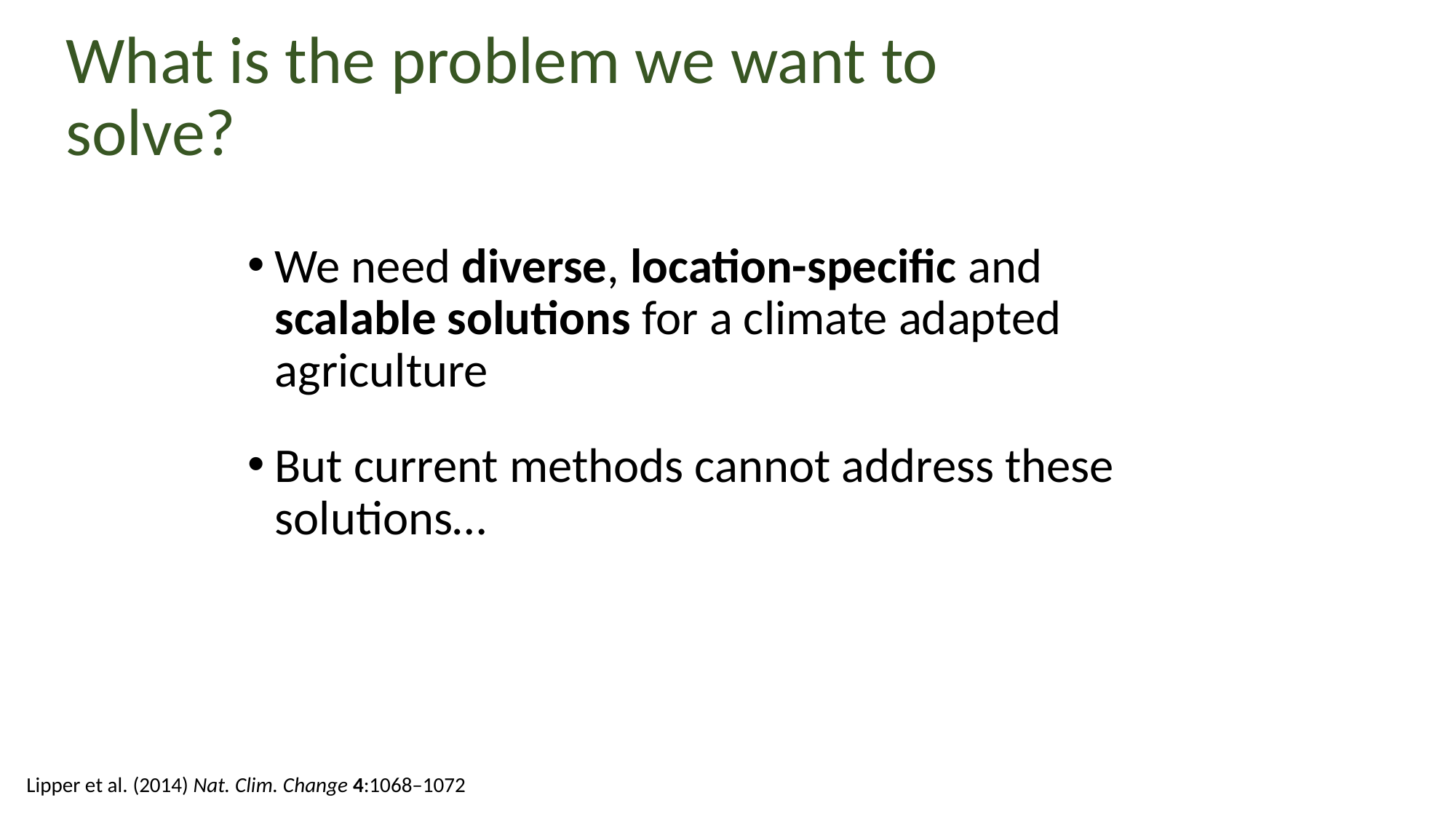

What is the problem we want to solve?
We need diverse, location-specific and scalable solutions for a climate adapted agriculture
But current methods cannot address these solutions…
Lipper et al. (2014) Nat. Clim. Change 4:1068–1072